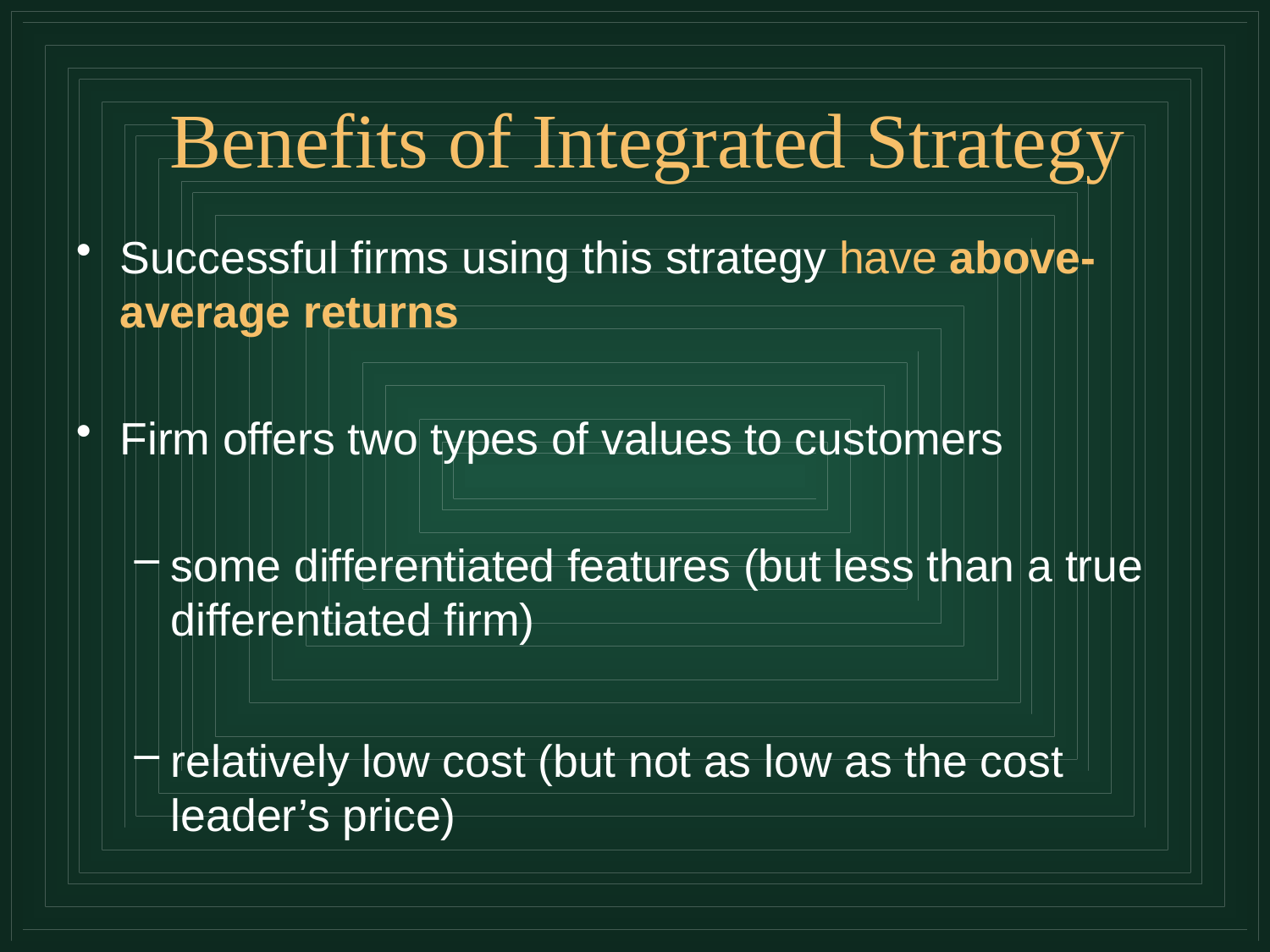

# Benefits of Integrated Strategy
Successful firms using this strategy have above-average returns

Firm offers two types of values to customers

some differentiated features (but less than a true differentiated firm)

relatively low cost (but not as low as the cost leader’s price)